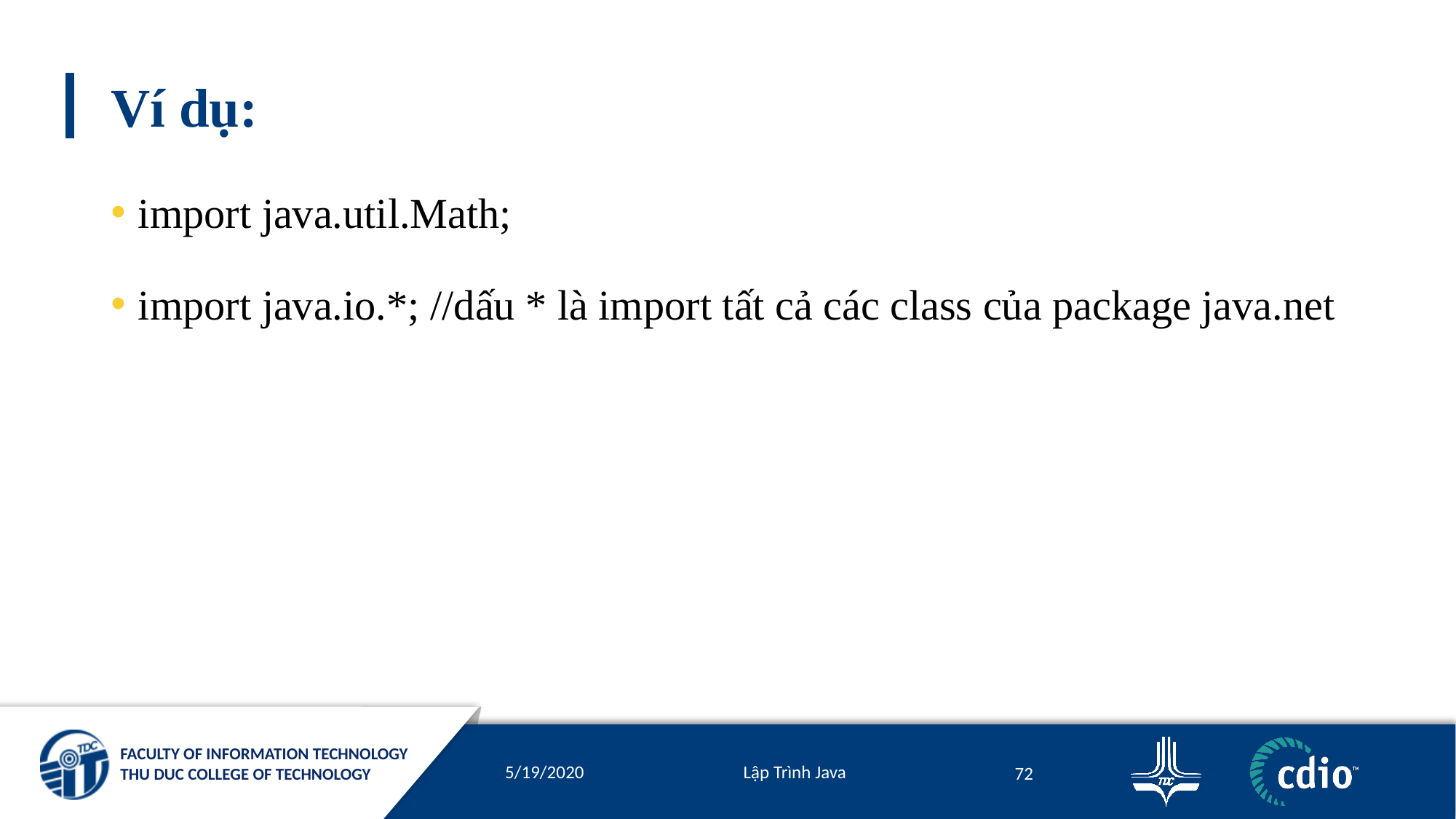

# Ví dụ:
import java.util.Math;
import java.io.*; //dấu * là import tất cả các class của package java.net